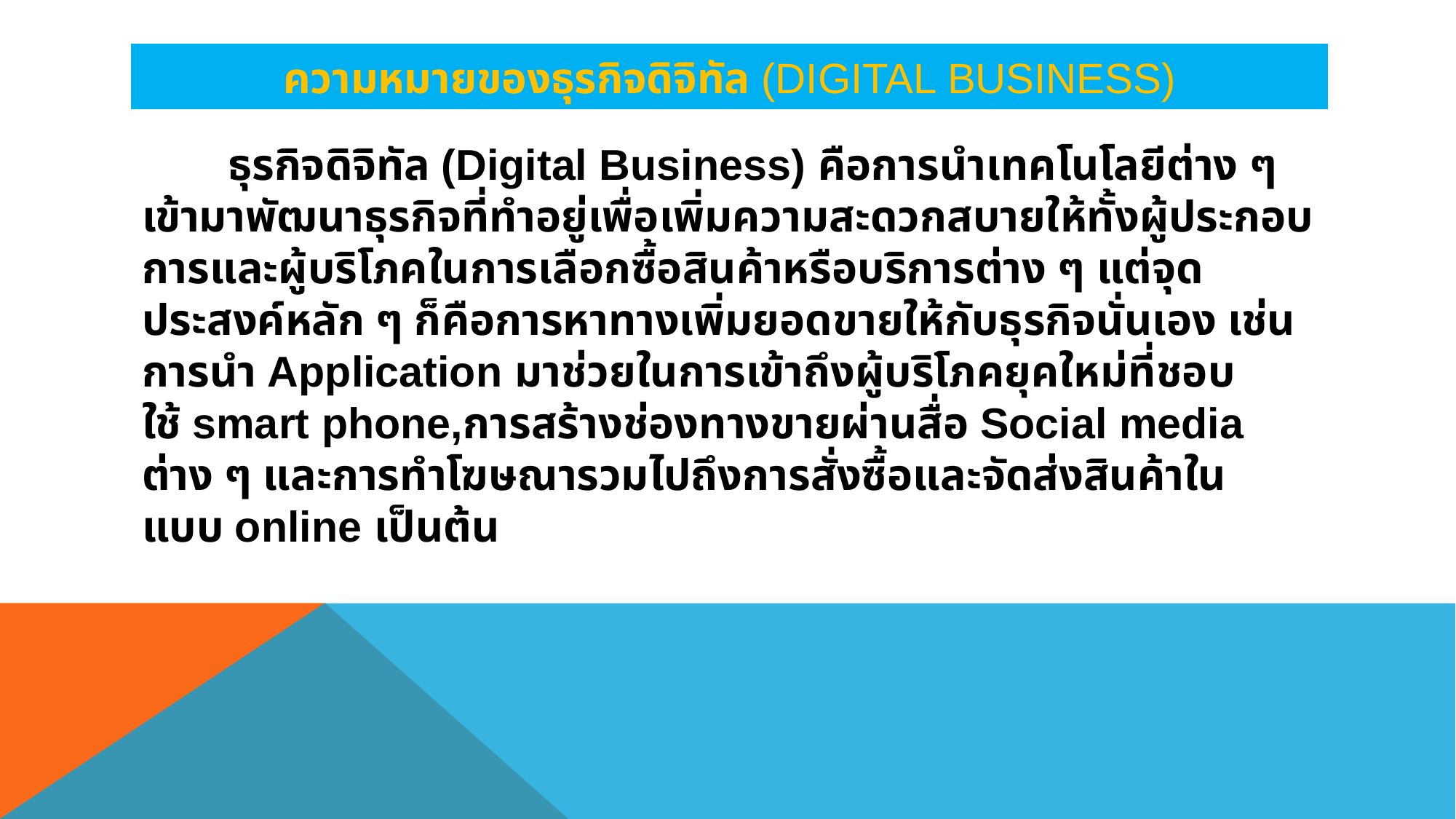

# ความหมายของธุรกิจดิจิทัล (Digital Business)
	ธุรกิจดิจิทัล (Digital Business) คือการนำเทคโนโลยีต่าง ๆ เข้ามาพัฒนาธุรกิจที่ทำอยู่เพื่อเพิ่มความสะดวกสบายให้ทั้งผู้ประกอบการและผู้บริโภคในการเลือกซื้อสินค้าหรือบริการต่าง ๆ แต่จุดประสงค์หลัก ๆ ก็คือการหาทางเพิ่มยอดขายให้กับธุรกิจนั่นเอง เช่น การนำ Application มาช่วยในการเข้าถึงผู้บริโภคยุคใหม่ที่ชอบใช้ smart phone,การสร้างช่องทางขายผ่านสื่อ Social media ต่าง ๆ และการทำโฆษณารวมไปถึงการสั่งซื้อและจัดส่งสินค้าในแบบ online เป็นต้น